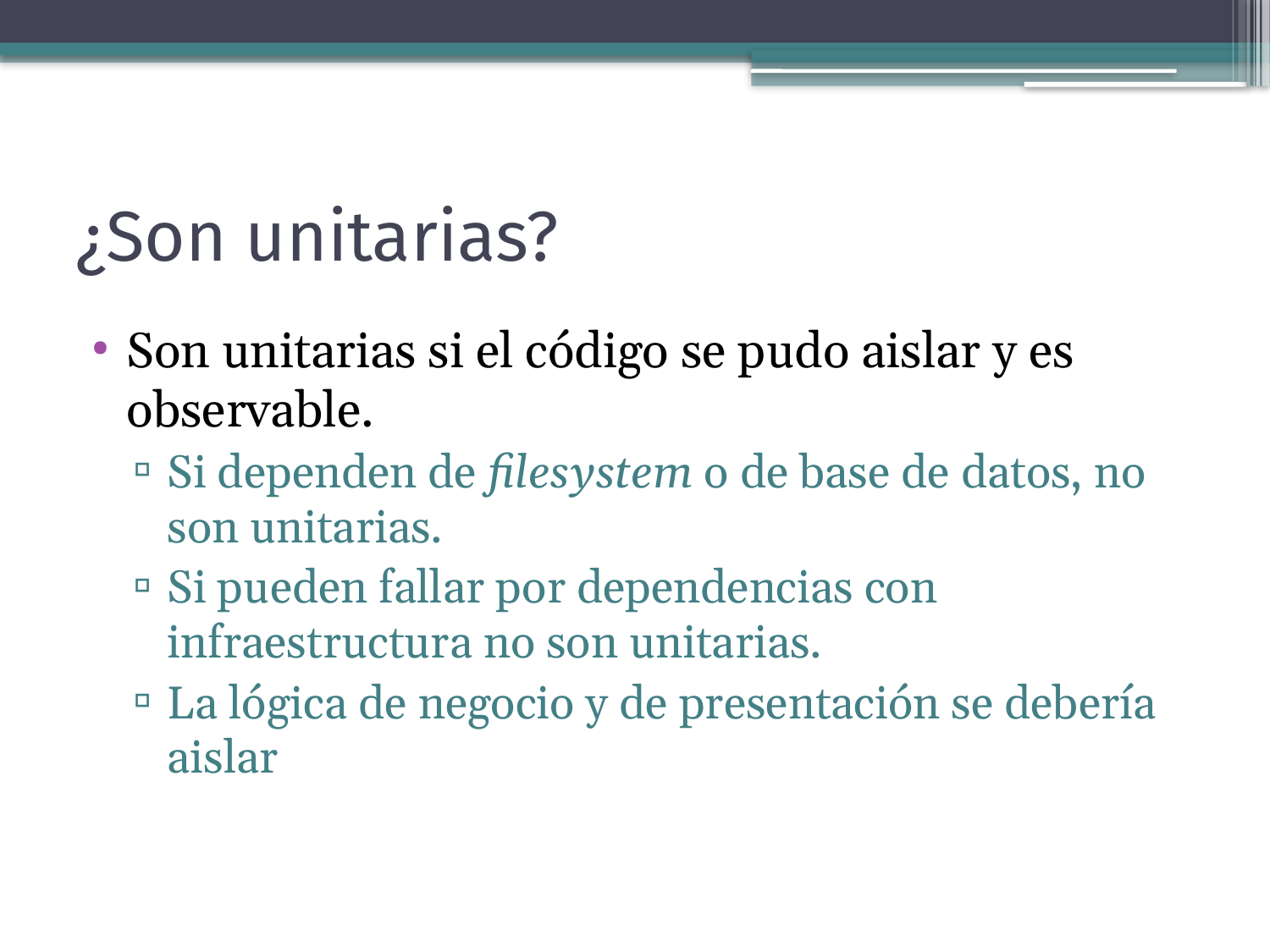

# ¿Son unitarias?
Son unitarias si el código se pudo aislar y es observable.
Si dependen de filesystem o de base de datos, no son unitarias.
Si pueden fallar por dependencias con infraestructura no son unitarias.
La lógica de negocio y de presentación se debería aislar